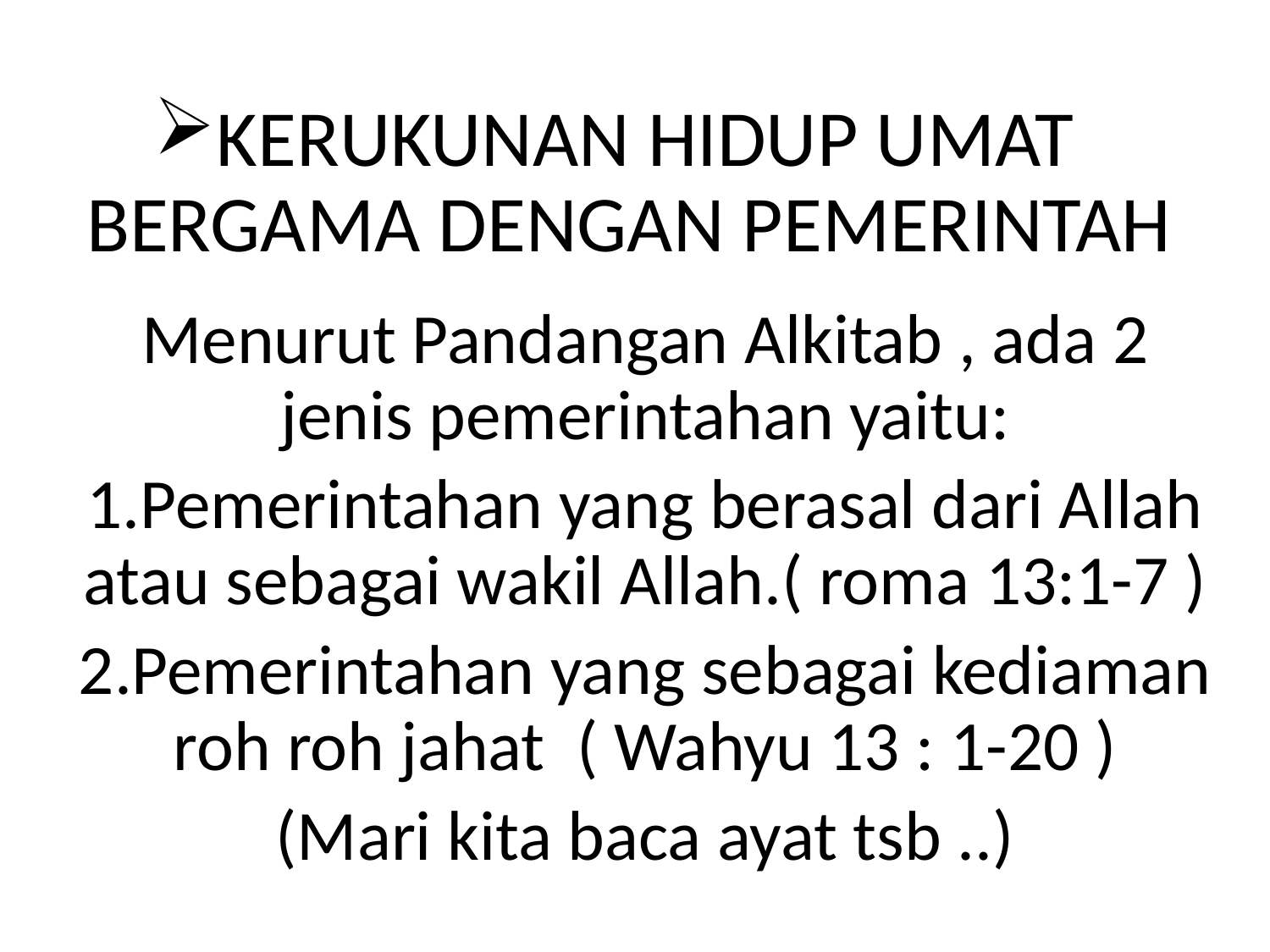

# KERUKUNAN HIDUP UMAT BERGAMA DENGAN PEMERINTAH
Menurut Pandangan Alkitab , ada 2 jenis pemerintahan yaitu:
1.Pemerintahan yang berasal dari Allah atau sebagai wakil Allah.( roma 13:1-7 )
2.Pemerintahan yang sebagai kediaman roh roh jahat  ( Wahyu 13 : 1-20 )
(Mari kita baca ayat tsb ..)